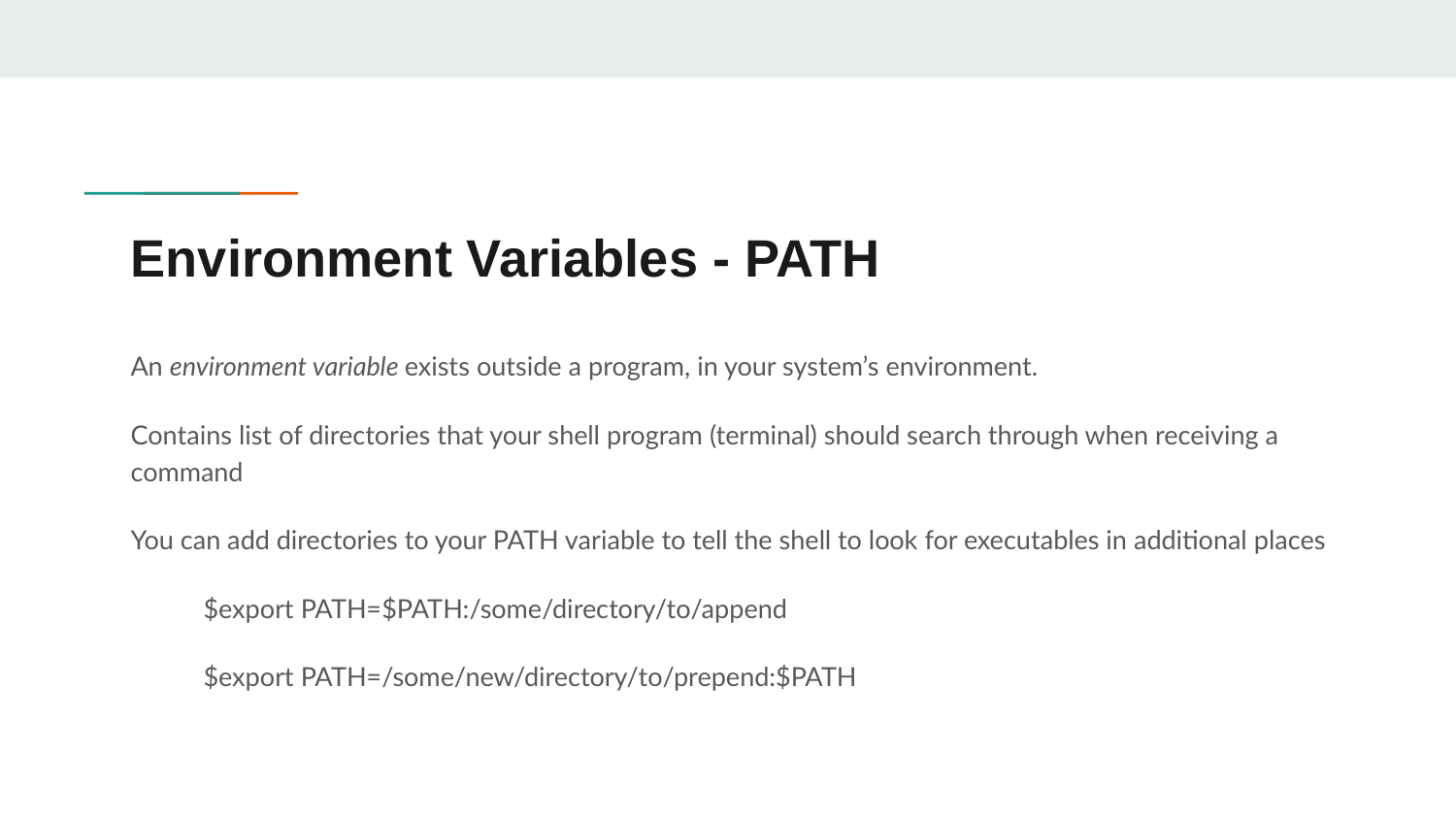

# Environment Variables - PATH
An environment variable exists outside a program, in your system’s environment.
Contains list of directories that your shell program (terminal) should search through when receiving a command
You can add directories to your PATH variable to tell the shell to look for executables in additional places
$export PATH=$PATH:/some/directory/to/append
$export PATH=/some/new/directory/to/prepend:$PATH